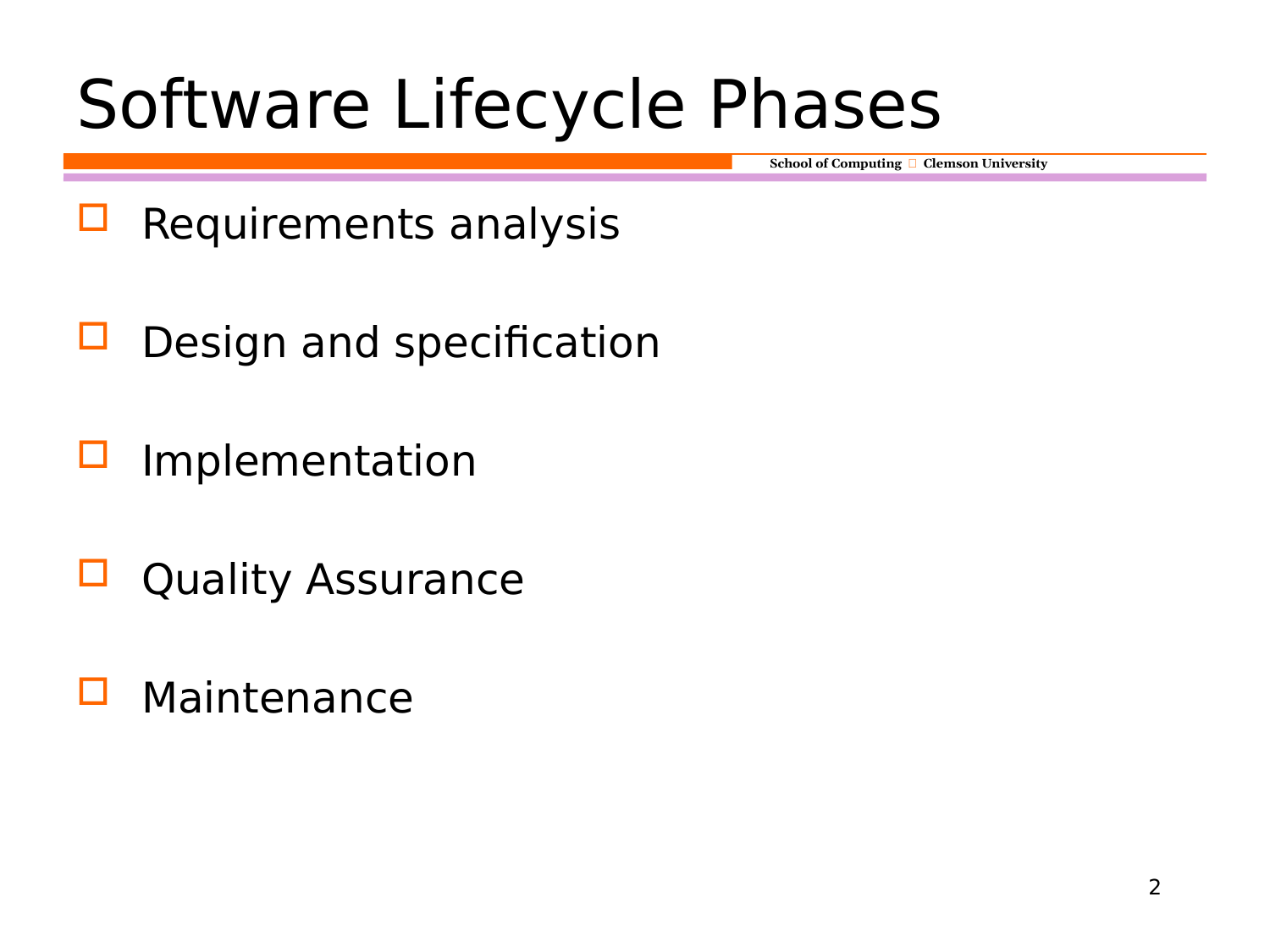

# Software Lifecycle Phases
Requirements analysis

Design and specification

Implementation

Quality Assurance

Maintenance

2